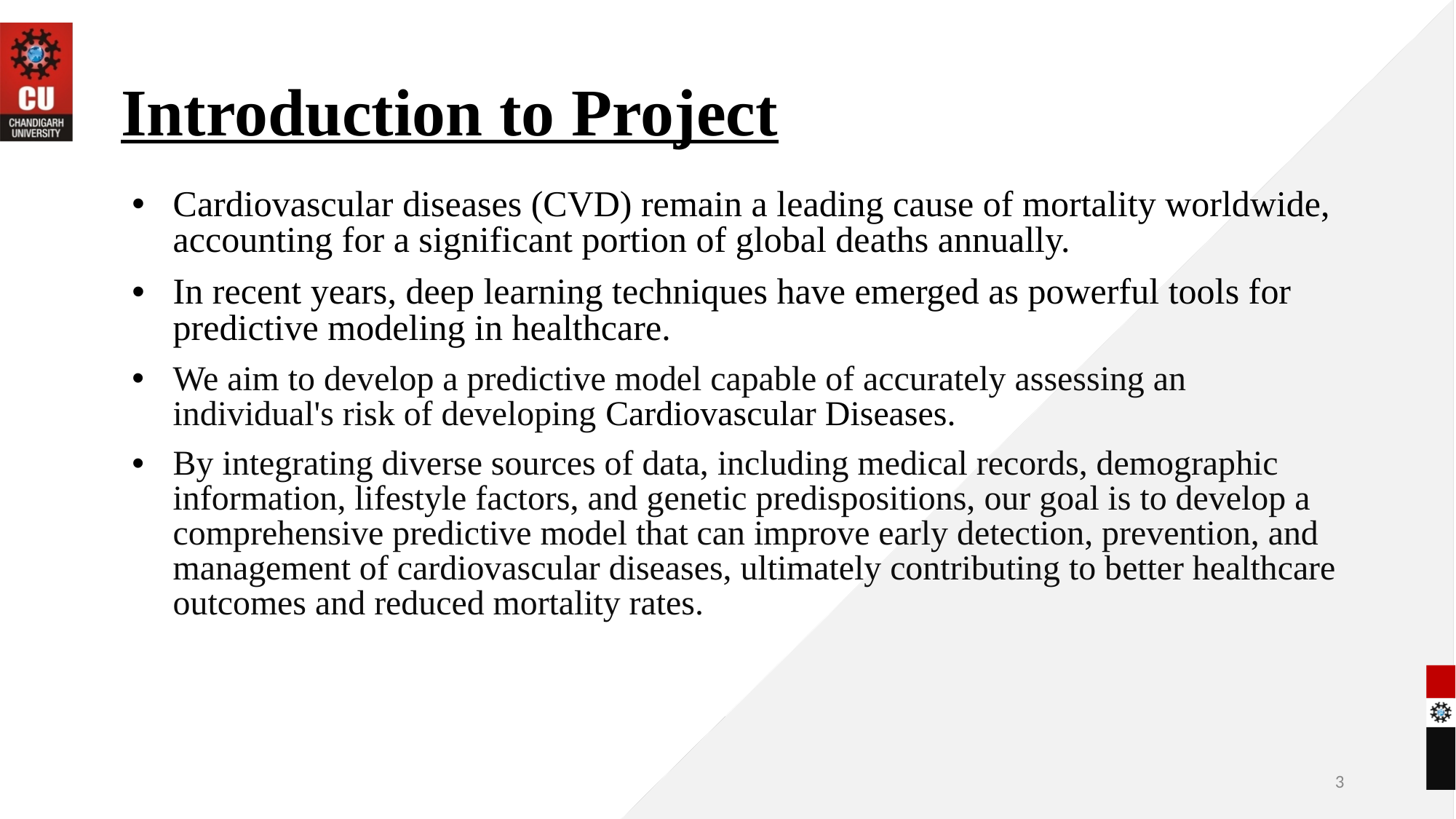

# Introduction to Project
Cardiovascular diseases (CVD) remain a leading cause of mortality worldwide, accounting for a significant portion of global deaths annually.
In recent years, deep learning techniques have emerged as powerful tools for predictive modeling in healthcare.
We aim to develop a predictive model capable of accurately assessing an individual's risk of developing Cardiovascular Diseases.
By integrating diverse sources of data, including medical records, demographic information, lifestyle factors, and genetic predispositions, our goal is to develop a comprehensive predictive model that can improve early detection, prevention, and management of cardiovascular diseases, ultimately contributing to better healthcare outcomes and reduced mortality rates.
3